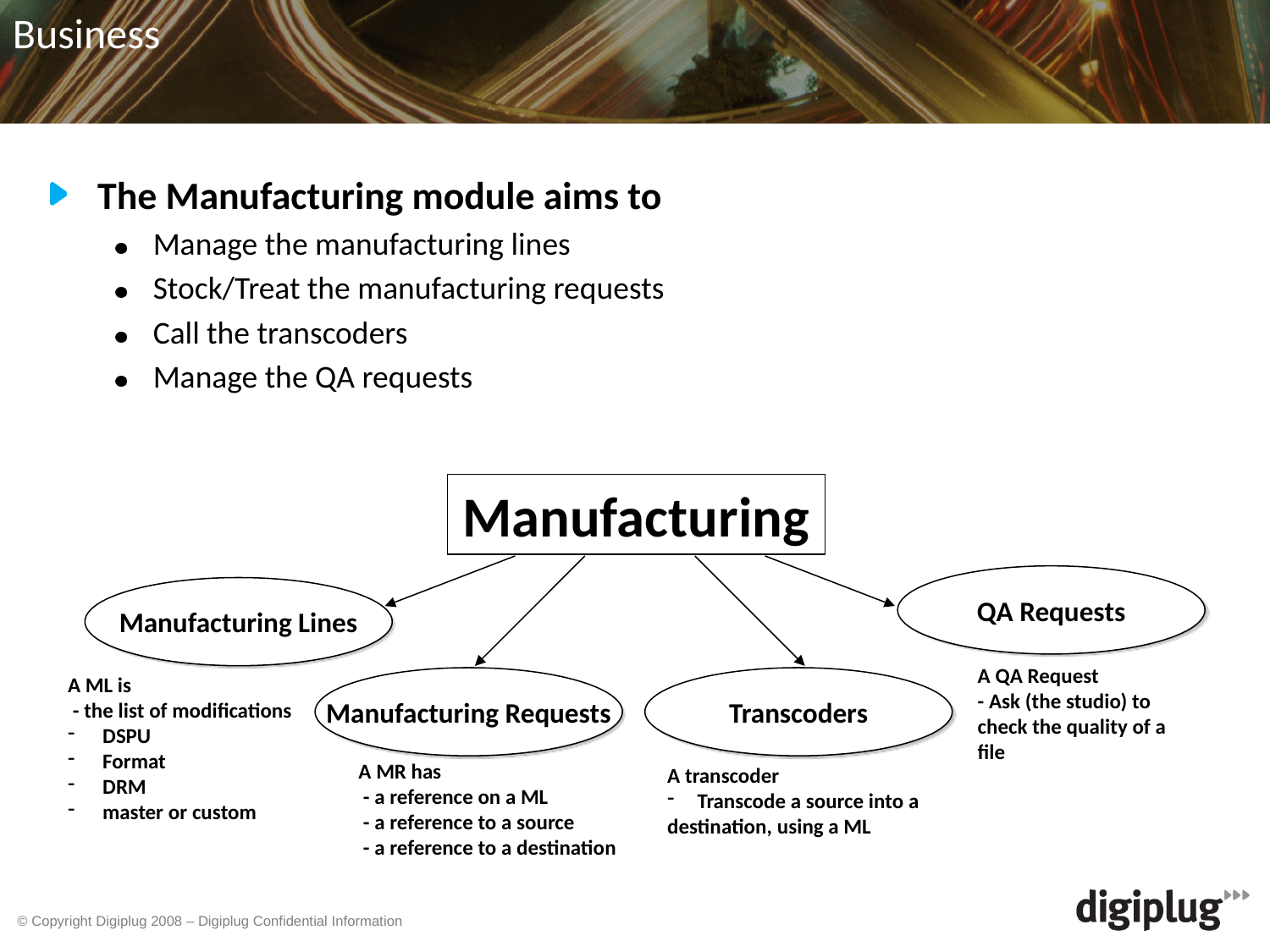

Business

The Manufacturing module aims to
Manage the manufacturing lines
Stock/Treat the manufacturing requests
Call the transcoders
Manage the QA requests

Manufacturing

QA Requests
Manufacturing Lines
A QA Request
- Ask (the studio) to check the quality of a file
A ML is
 - the list of modifications
 DSPU
 Format
 DRM
 master or custom
Manufacturing Requests
Transcoders
A MR has
 - a reference on a ML
 - a reference to a source
 - a reference to a destination
A transcoder
Transcode a source into a
destination, using a ML